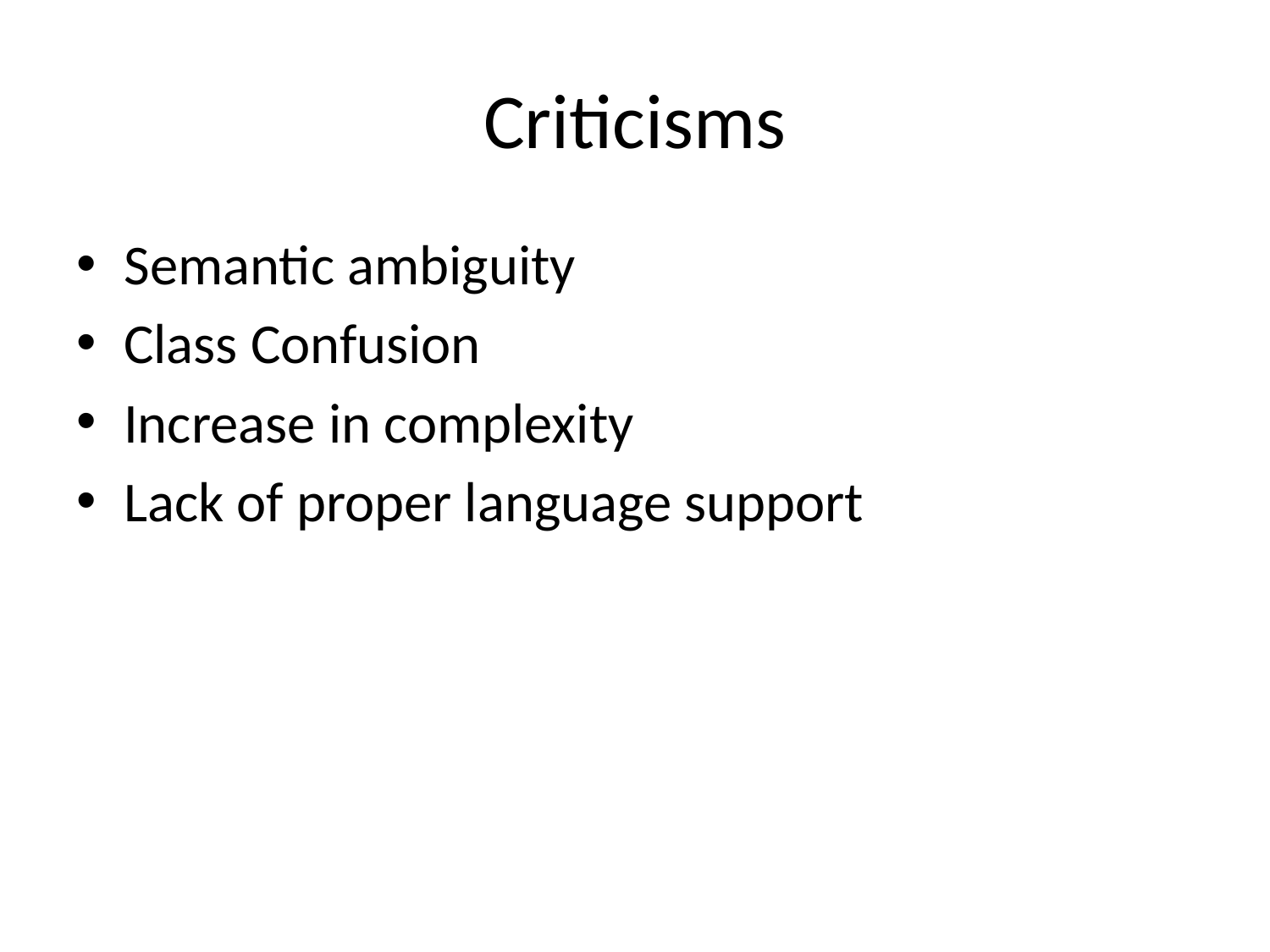

# Criticisms
Semantic ambiguity
Class Confusion
Increase in complexity
Lack of proper language support